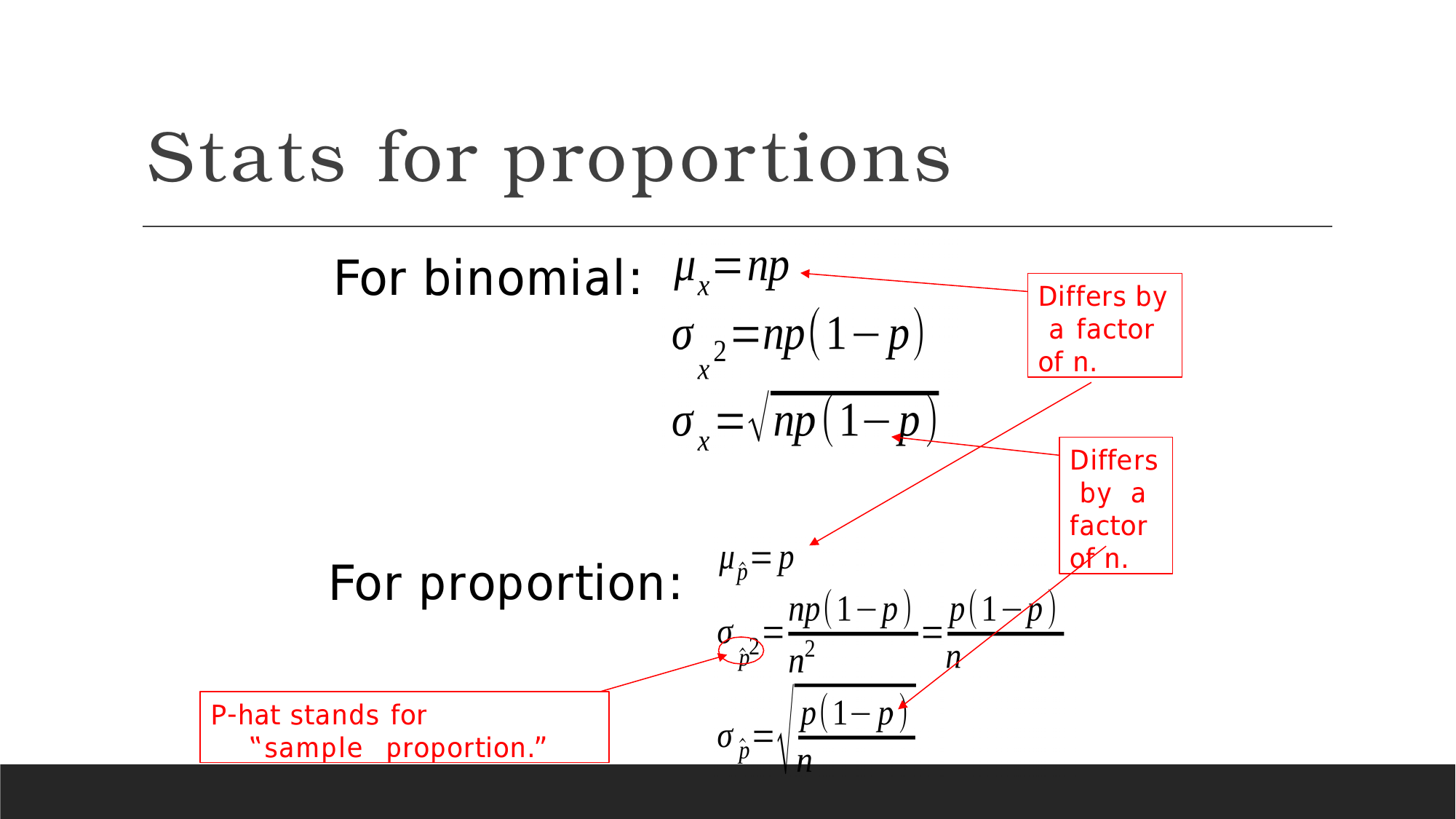

# Stats for proportions

For binomial:

Differs by  a factor  of n.

Differs  by	a  factor  of n.

For proportion:

P-hat stands for “sample  proportion.”